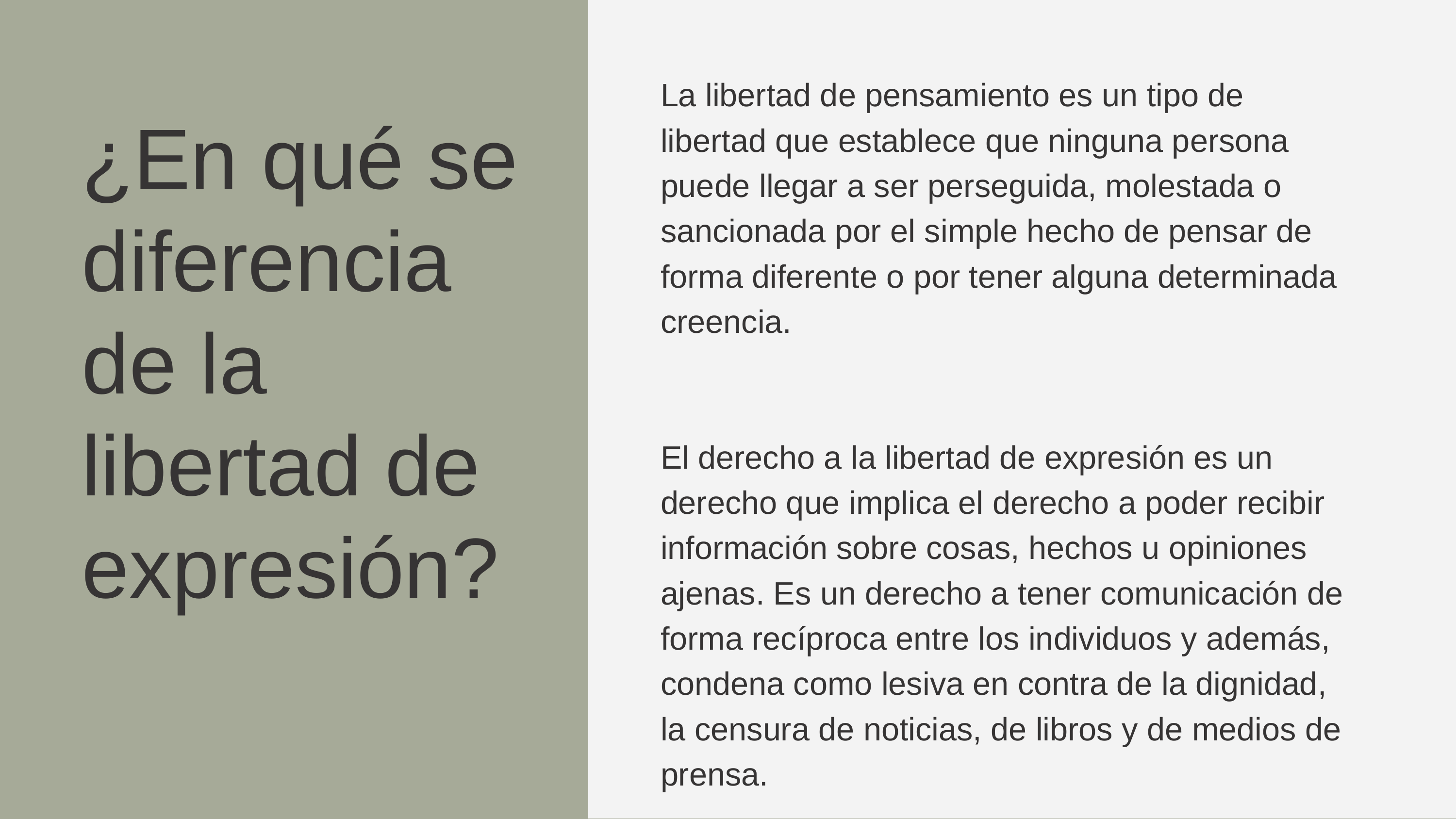

La libertad de pensamiento es un tipo de libertad que establece que ninguna persona puede llegar a ser perseguida, molestada o sancionada por el simple hecho de pensar de forma diferente o por tener alguna determinada creencia.

El derecho a la libertad de expresión es un derecho que implica el derecho a poder recibir información sobre cosas, hechos u opiniones ajenas. Es un derecho a tener comunicación de forma recíproca entre los individuos y además, condena como lesiva en contra de la dignidad, la censura de noticias, de libros y de medios de prensa.
¿En qué se diferencia de la libertad de expresión?